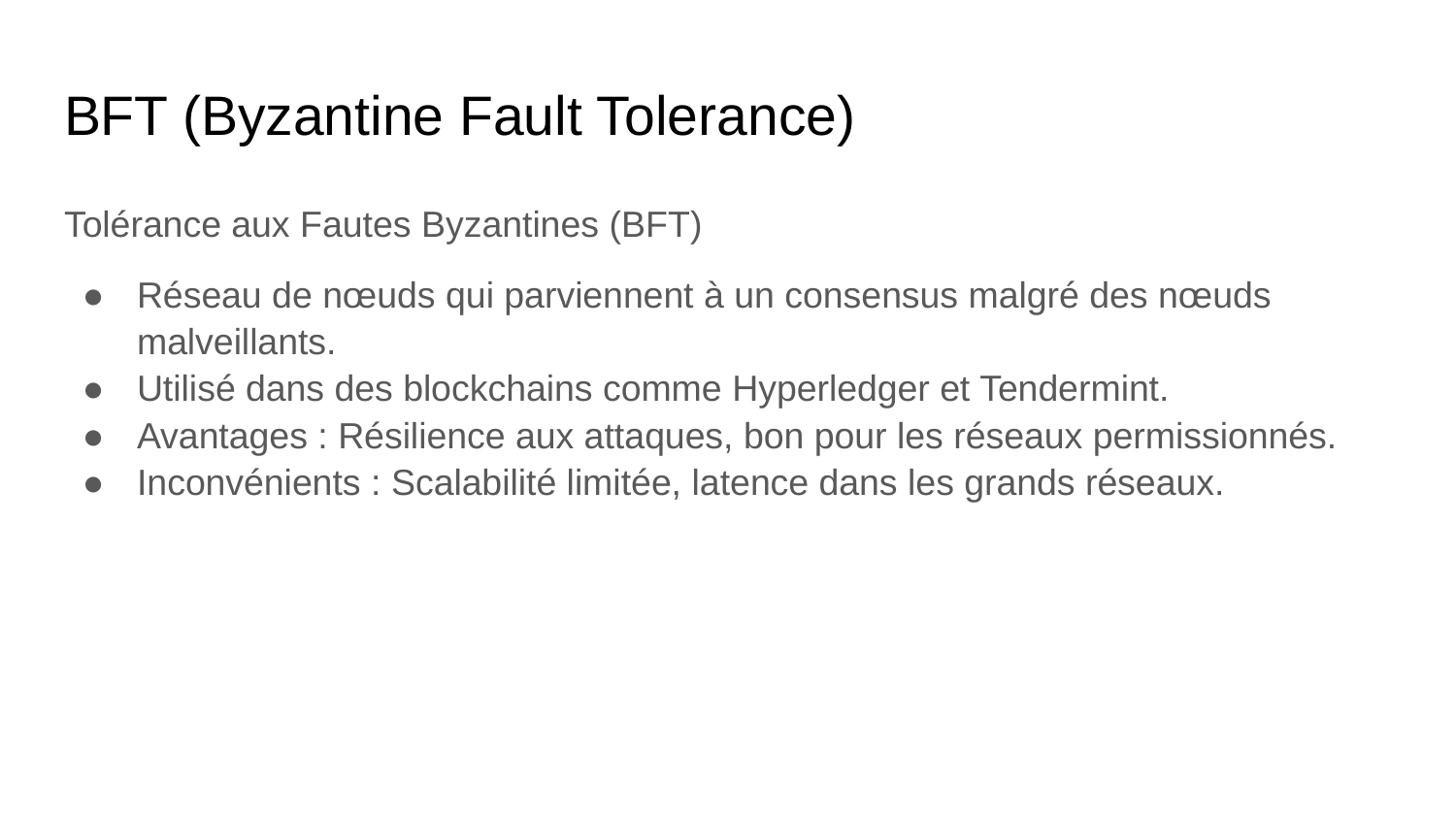

# BFT (Byzantine Fault Tolerance)
Tolérance aux Fautes Byzantines (BFT)
Réseau de nœuds qui parviennent à un consensus malgré des nœuds malveillants.
Utilisé dans des blockchains comme Hyperledger et Tendermint.
Avantages : Résilience aux attaques, bon pour les réseaux permissionnés.
Inconvénients : Scalabilité limitée, latence dans les grands réseaux.